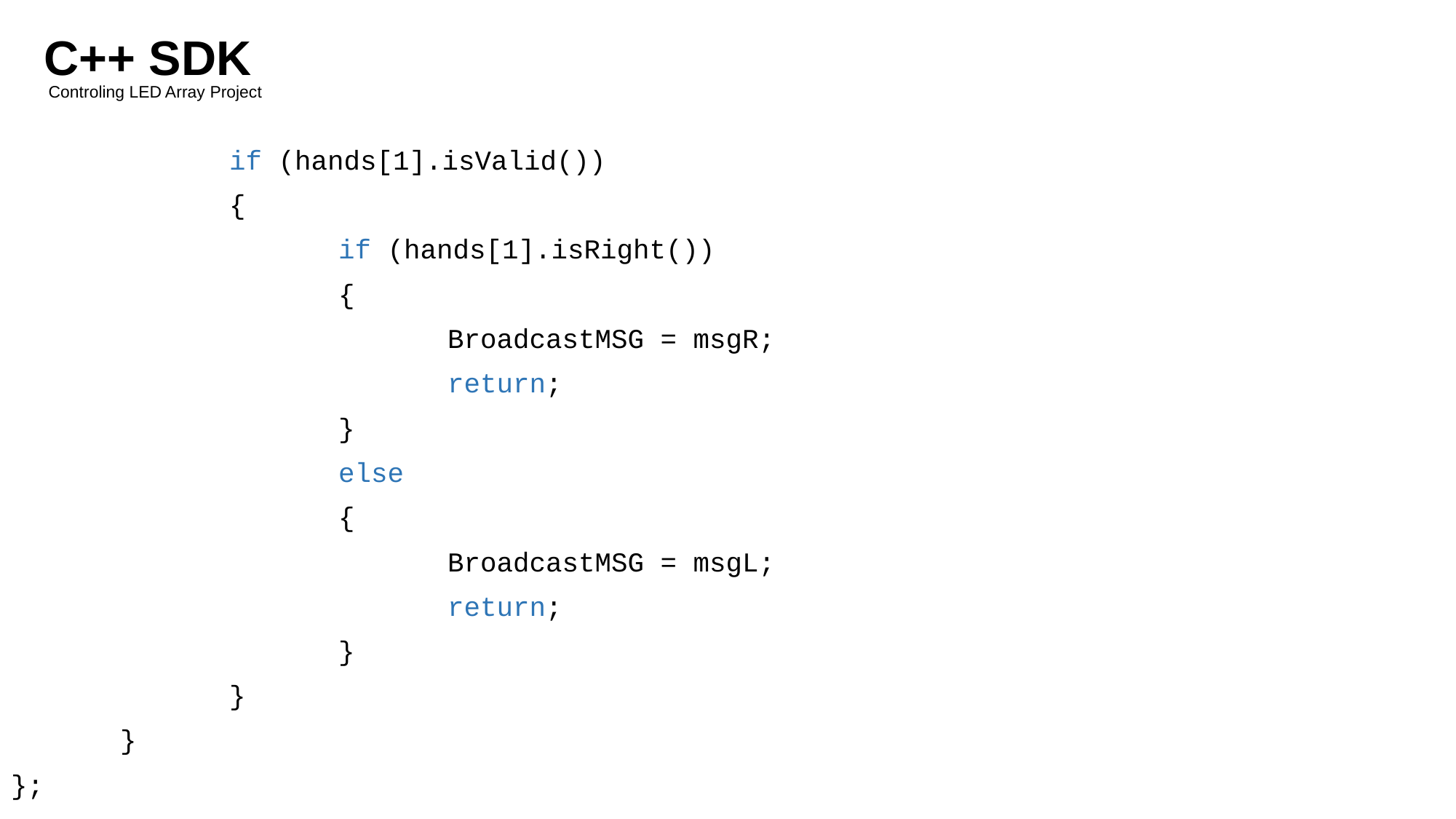

C++ SDK
Controling LED Array Project
		if (hands[1].isValid())
		{
			if (hands[1].isRight())
			{
				BroadcastMSG = msgR;
				return;
			}
			else
			{
				BroadcastMSG = msgL;
				return;
			}
		}
	}
};